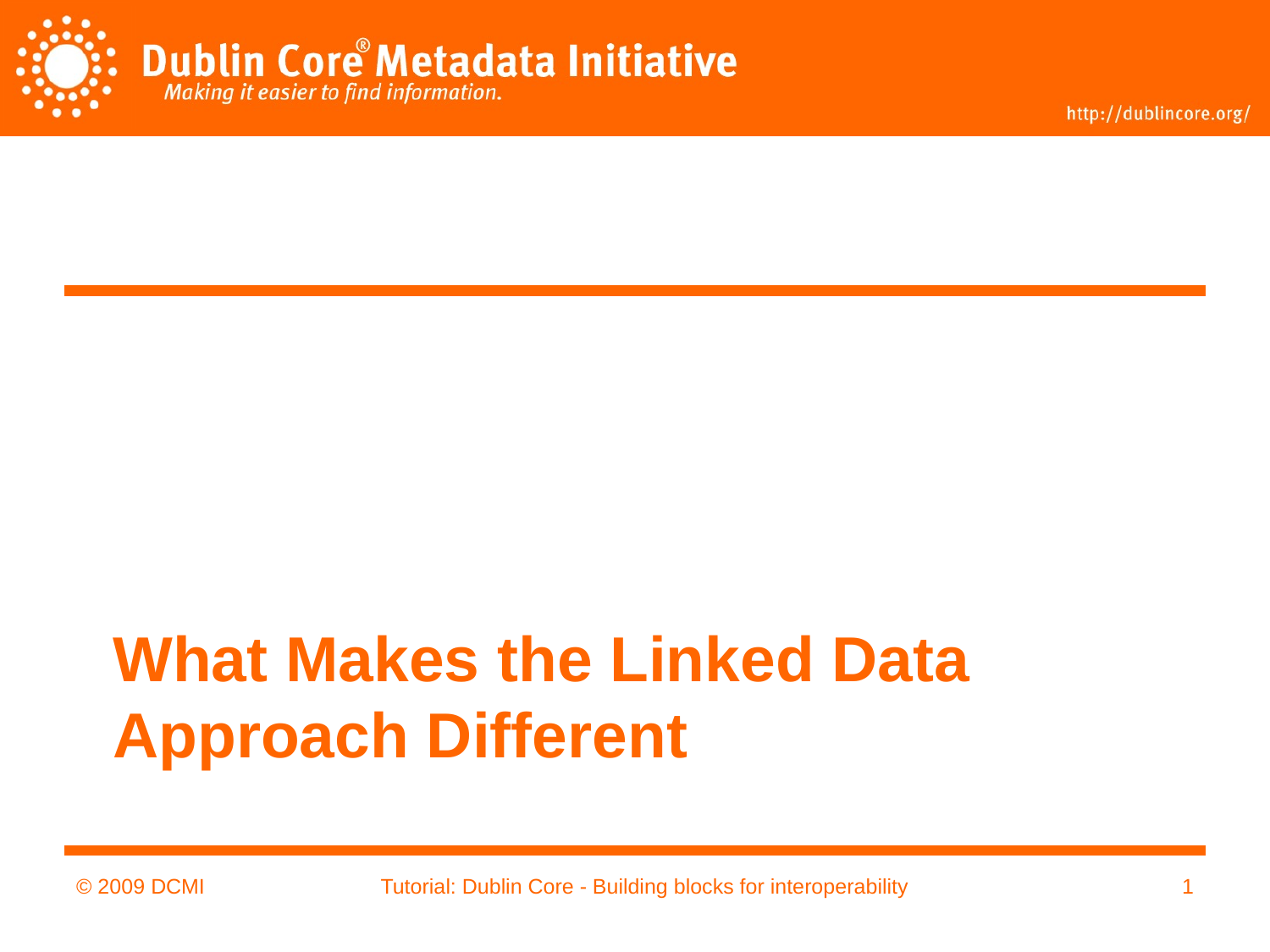

# What Makes the Linked Data Approach Different
© 2009 DCMI
Tutorial: Dublin Core - Building blocks for interoperability
1